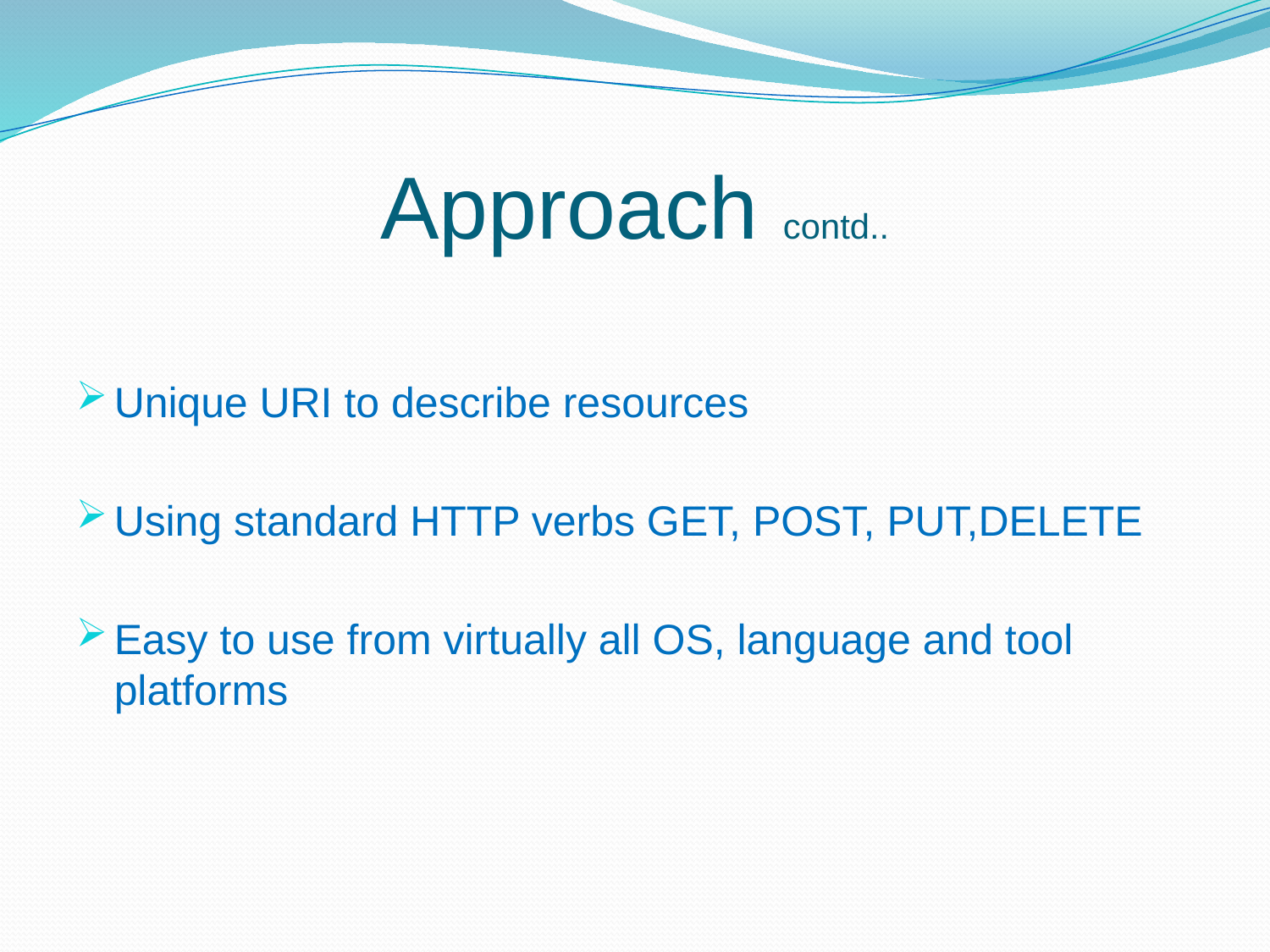

# Approach contd..

Unique URI to describe resources

Using standard HTTP verbs GET, POST, PUT,DELETE

Easy to use from virtually all OS, language and tool platforms